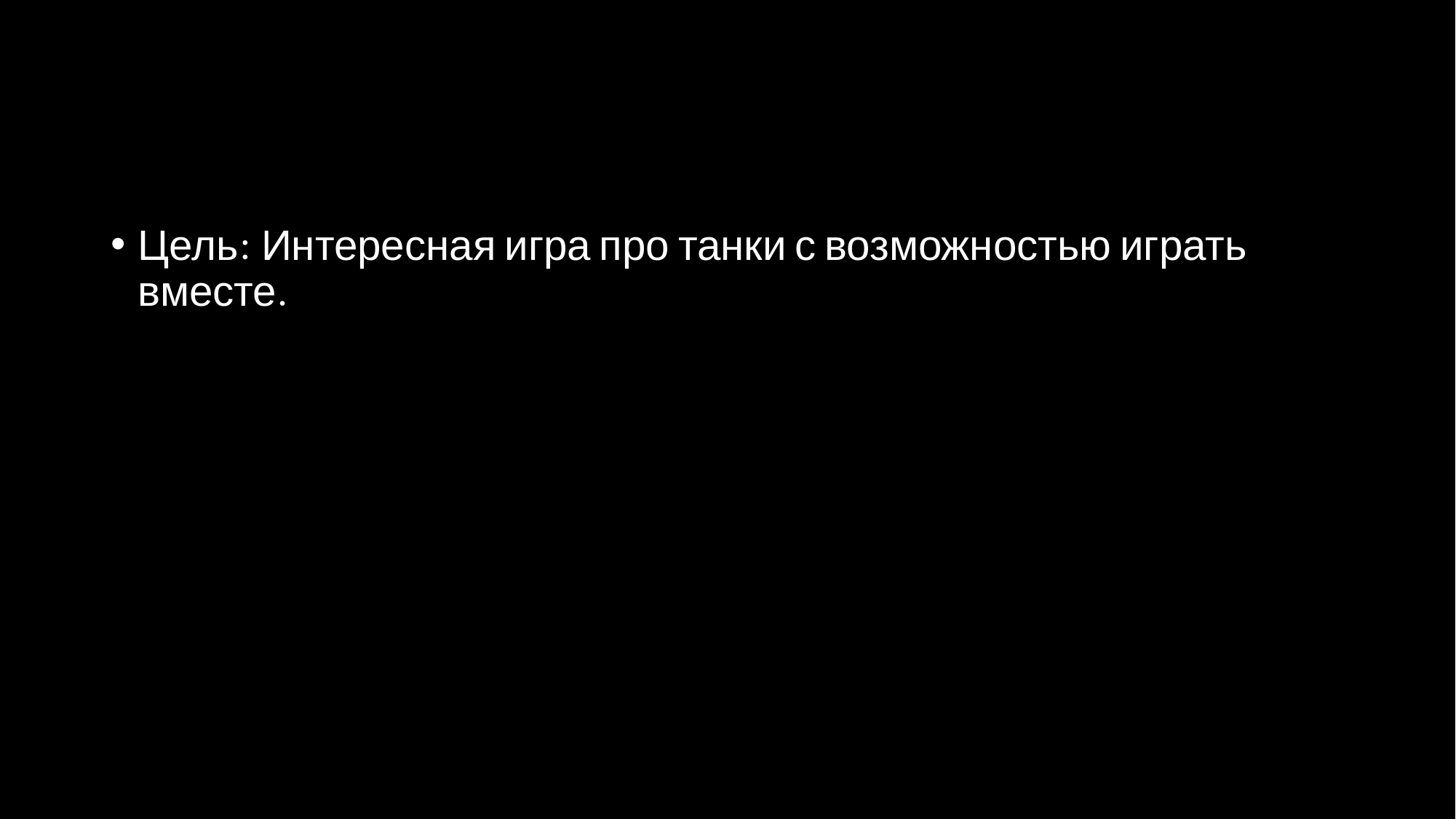

#
Цель: Интересная игра про танки с возможностью играть вместе.